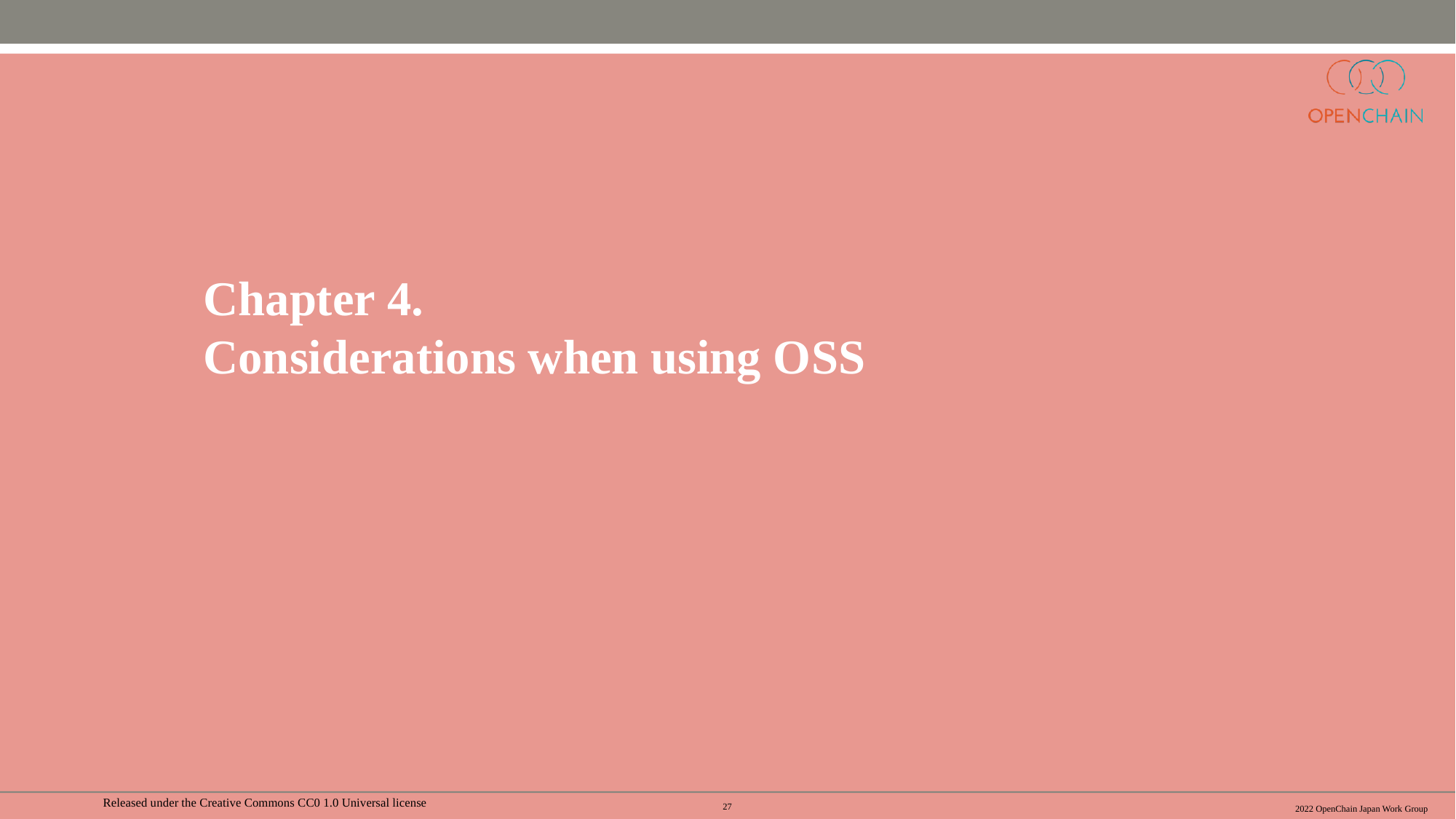

Chapter 4.
Considerations when using OSS

27